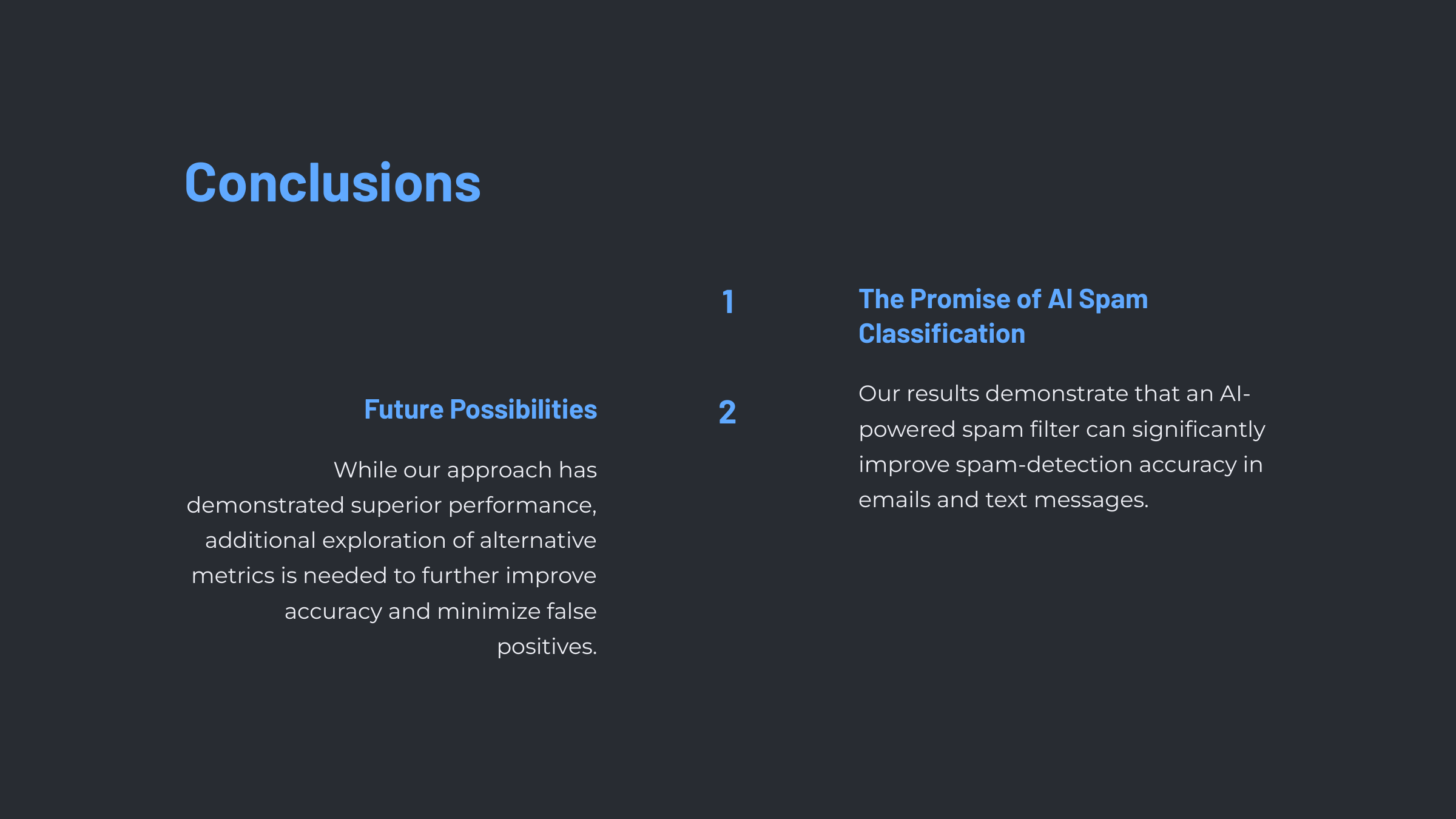

Conclusions

1
The Promise of AI Spam Classification

Our results demonstrate that an AI-powered spam filter can significantly improve spam-detection accuracy in emails and text messages.

2
Future Possibilities

While our approach has demonstrated superior performance, additional exploration of alternative metrics is needed to further improve accuracy and minimize false positives.